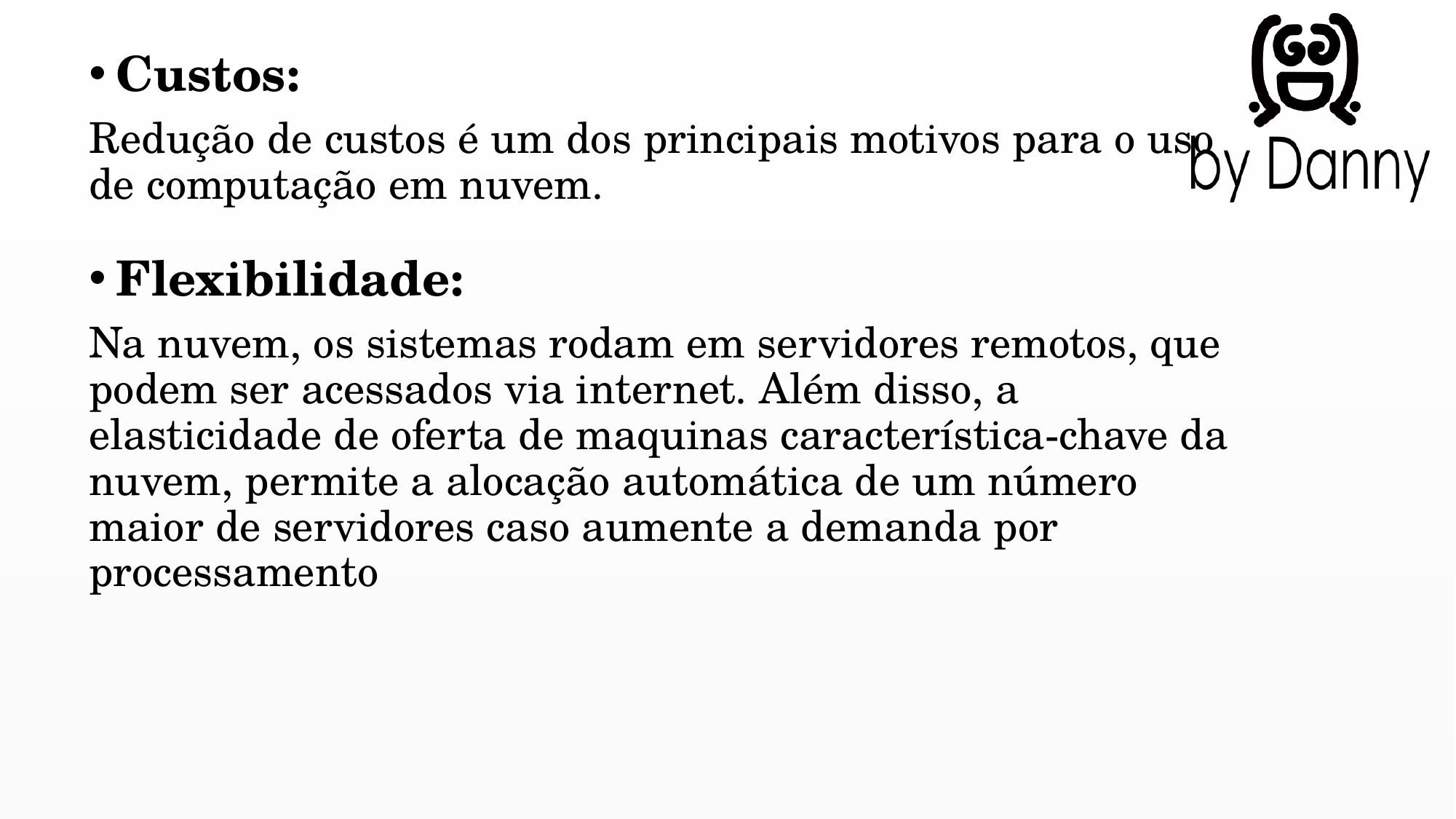

Custos:
Redução de custos é um dos principais motivos para o uso de computação em nuvem.
Flexibilidade:
Na nuvem, os sistemas rodam em servidores remotos, que podem ser acessados via internet. Além disso, a elasticidade de oferta de maquinas característica-chave da nuvem, permite a alocação automática de um número maior de servidores caso aumente a demanda por processamento